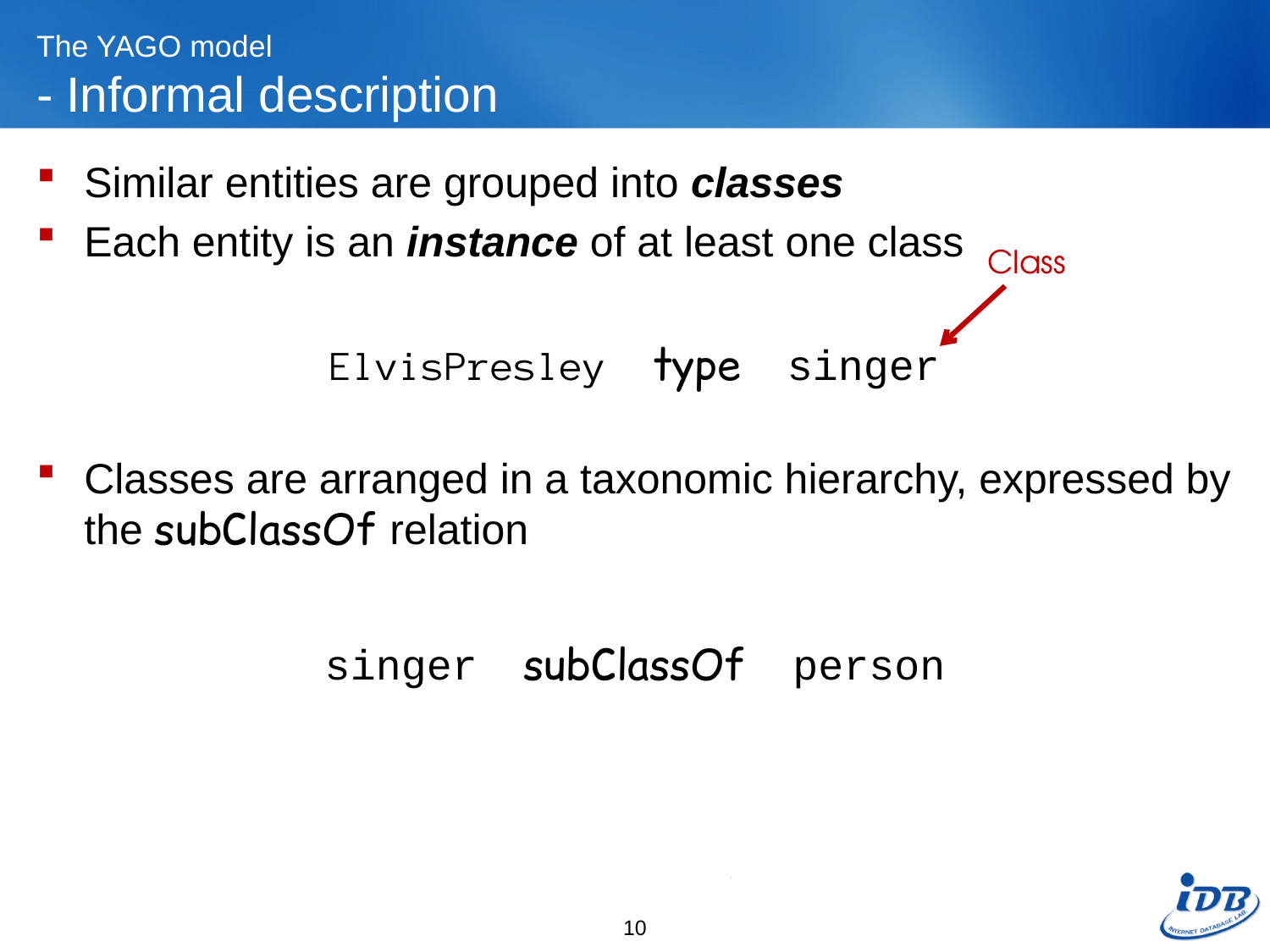

# The YAGO model - Informal description
Similar entities are grouped into classes
Each entity is an instance of at least one class

Classes are arranged in a taxonomic hierarchy, expressed by the subClassOf relation

Class
ElvisPresley  type  singer
singer  subClassOf  person
10